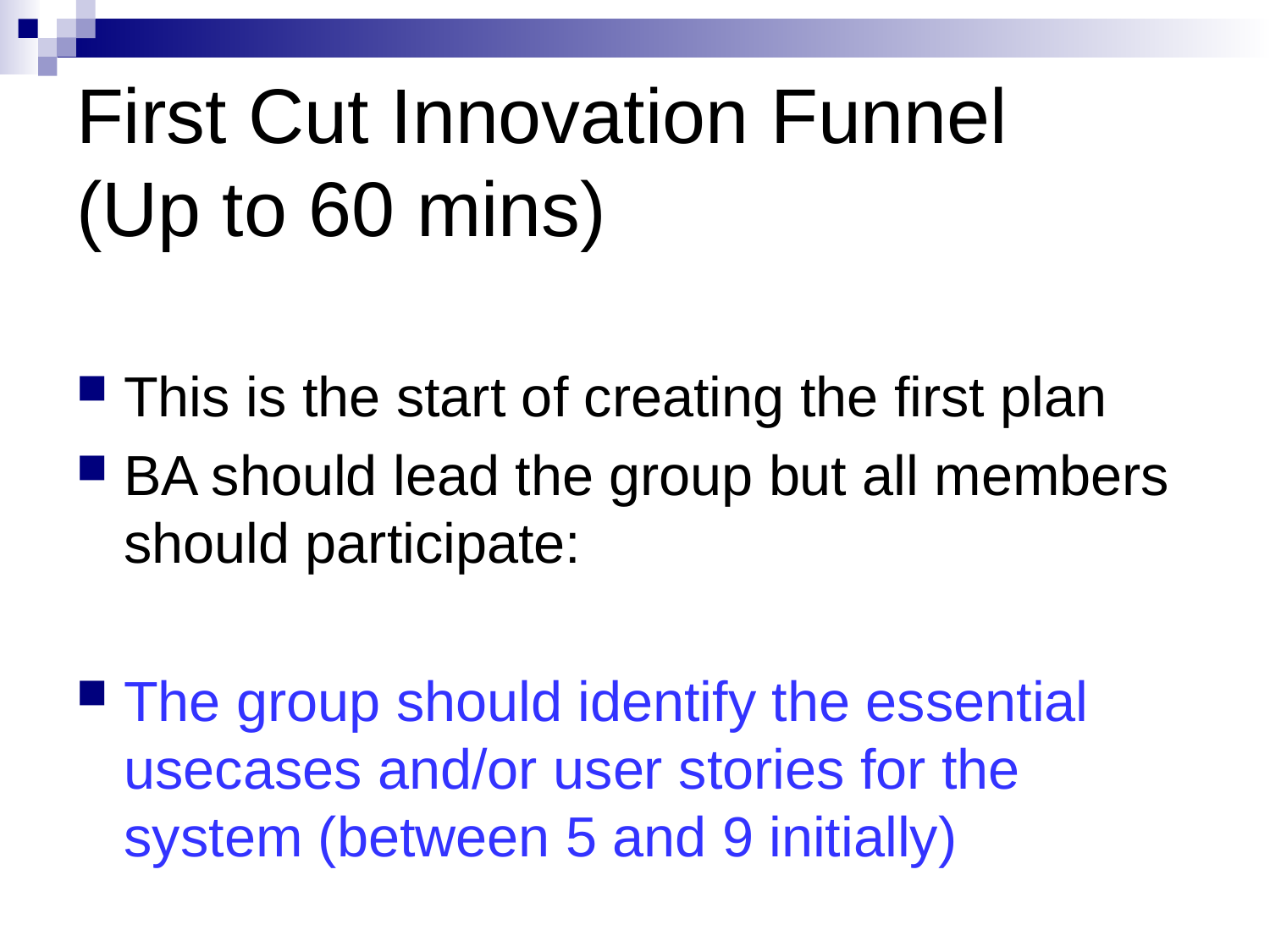

# First Cut Innovation Funnel (Up to 60 mins)

This is the start of creating the first plan
BA should lead the group but all members should participate:

The group should identify the essential usecases and/or user stories for the system (between 5 and 9 initially)